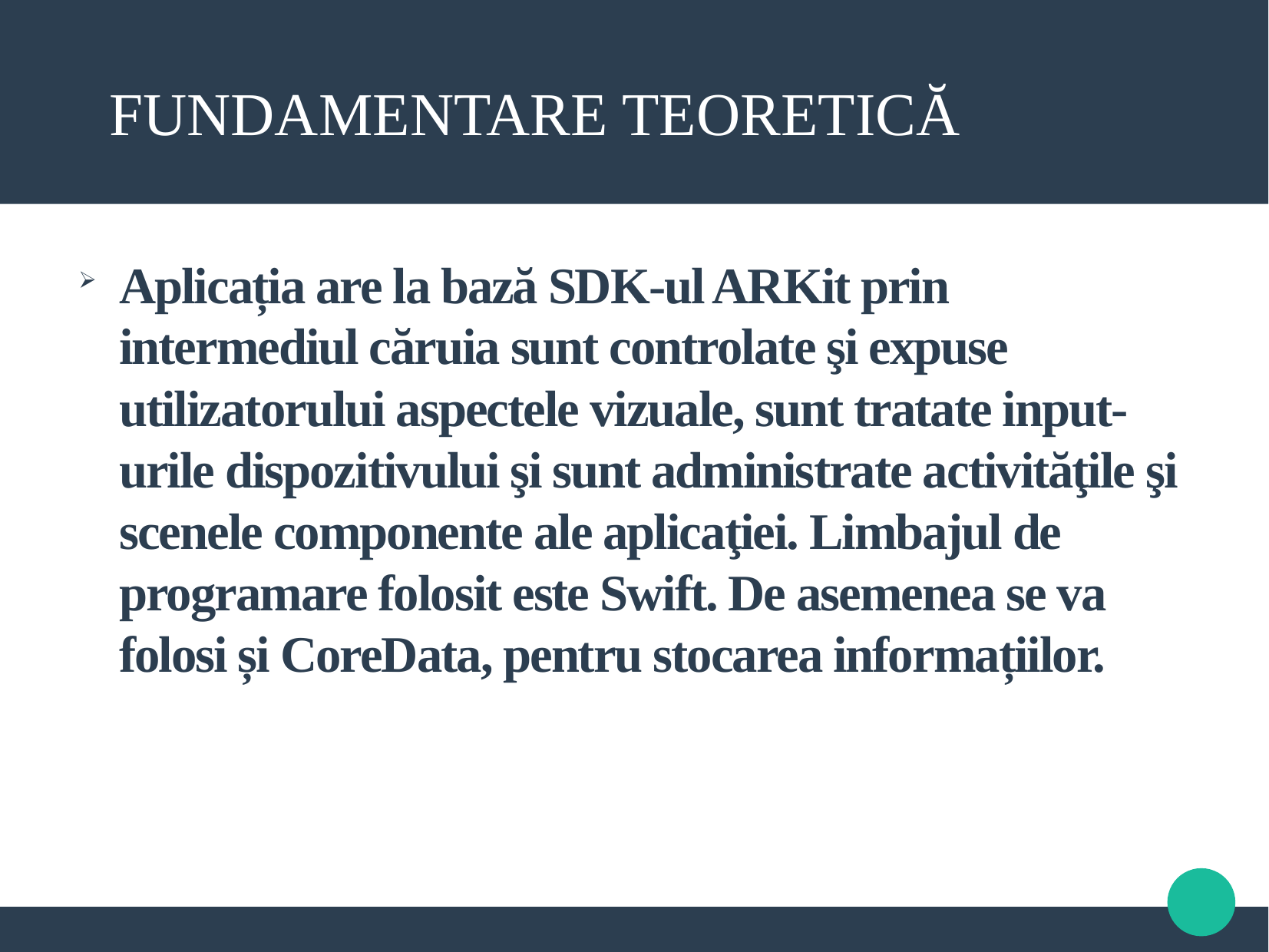

FUNDAMentare teoretică
Aplicația are la bază SDK-ul ARKit prin intermediul căruia sunt controlate şi expuse utilizatorului aspectele vizuale, sunt tratate input-urile dispozitivului şi sunt administrate activităţile şi scenele componente ale aplicaţiei. Limbajul de programare folosit este Swift. De asemenea se va folosi și CoreData, pentru stocarea informațiilor.
4